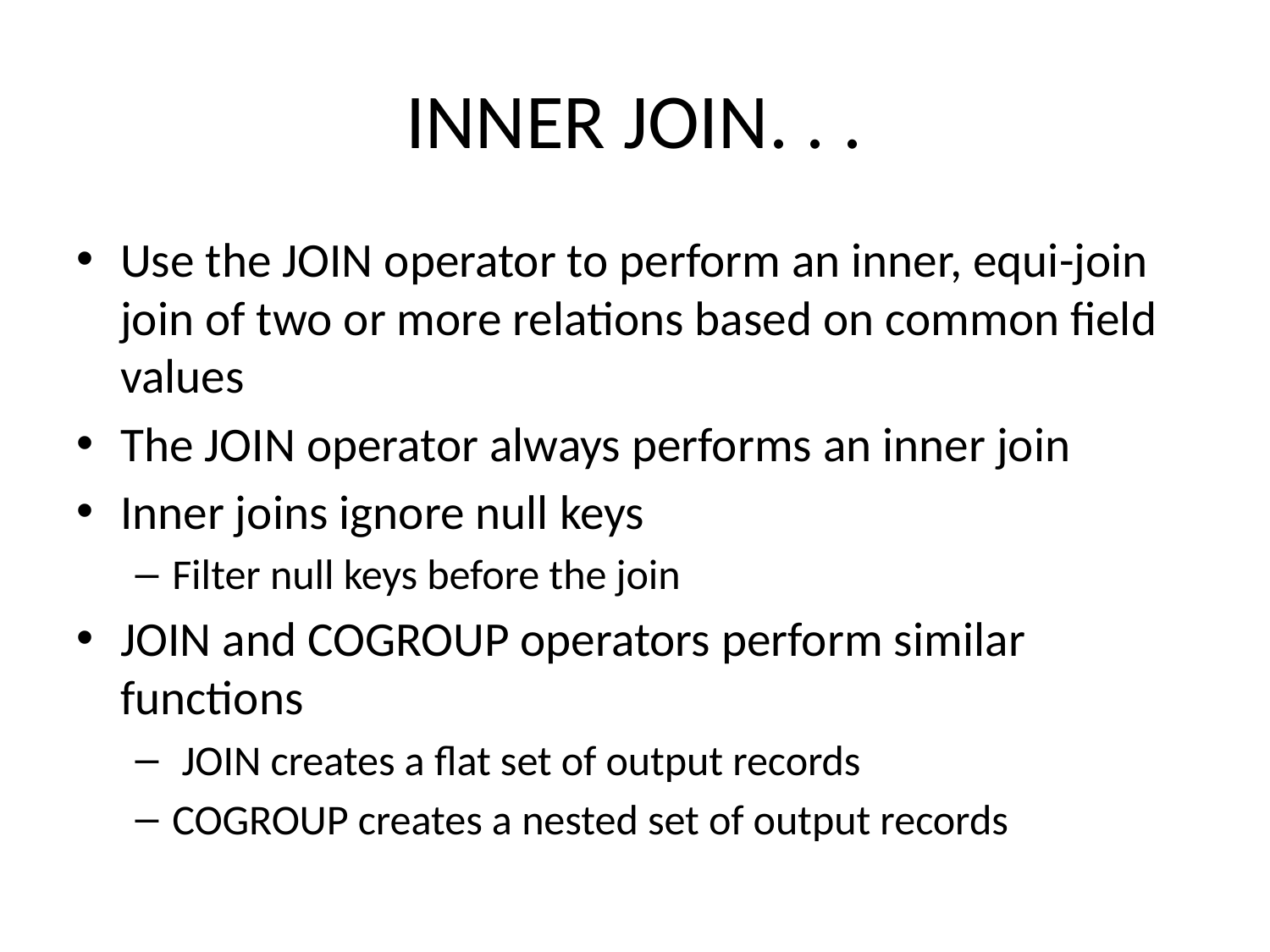

# INNER JOIN. . .
Use the JOIN operator to perform an inner, equi-join join of two or more relations based on common field values
The JOIN operator always performs an inner join
Inner joins ignore null keys
Filter null keys before the join
JOIN and COGROUP operators perform similar functions
 JOIN creates a flat set of output records
COGROUP creates a nested set of output records